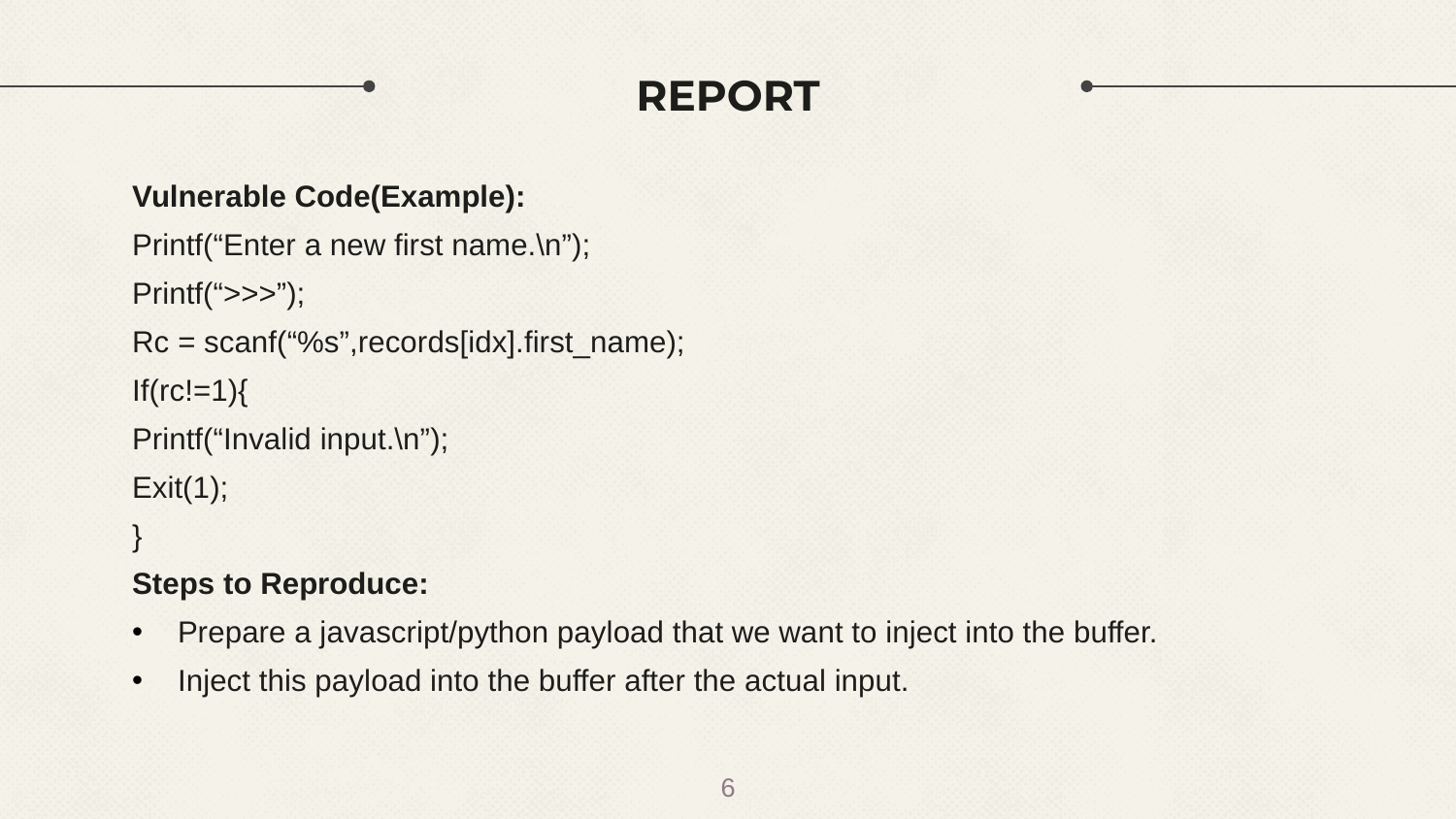

# REPORT
Vulnerable Code(Example):
Printf(“Enter a new first name.\n”);
Printf(“>>>”);
Rc = scanf(“%s”,records[idx].first_name);
If(rc!=1){
Printf(“Invalid input.\n”);
Exit(1);
}
Steps to Reproduce:
Prepare a javascript/python payload that we want to inject into the buffer.
Inject this payload into the buffer after the actual input.

6